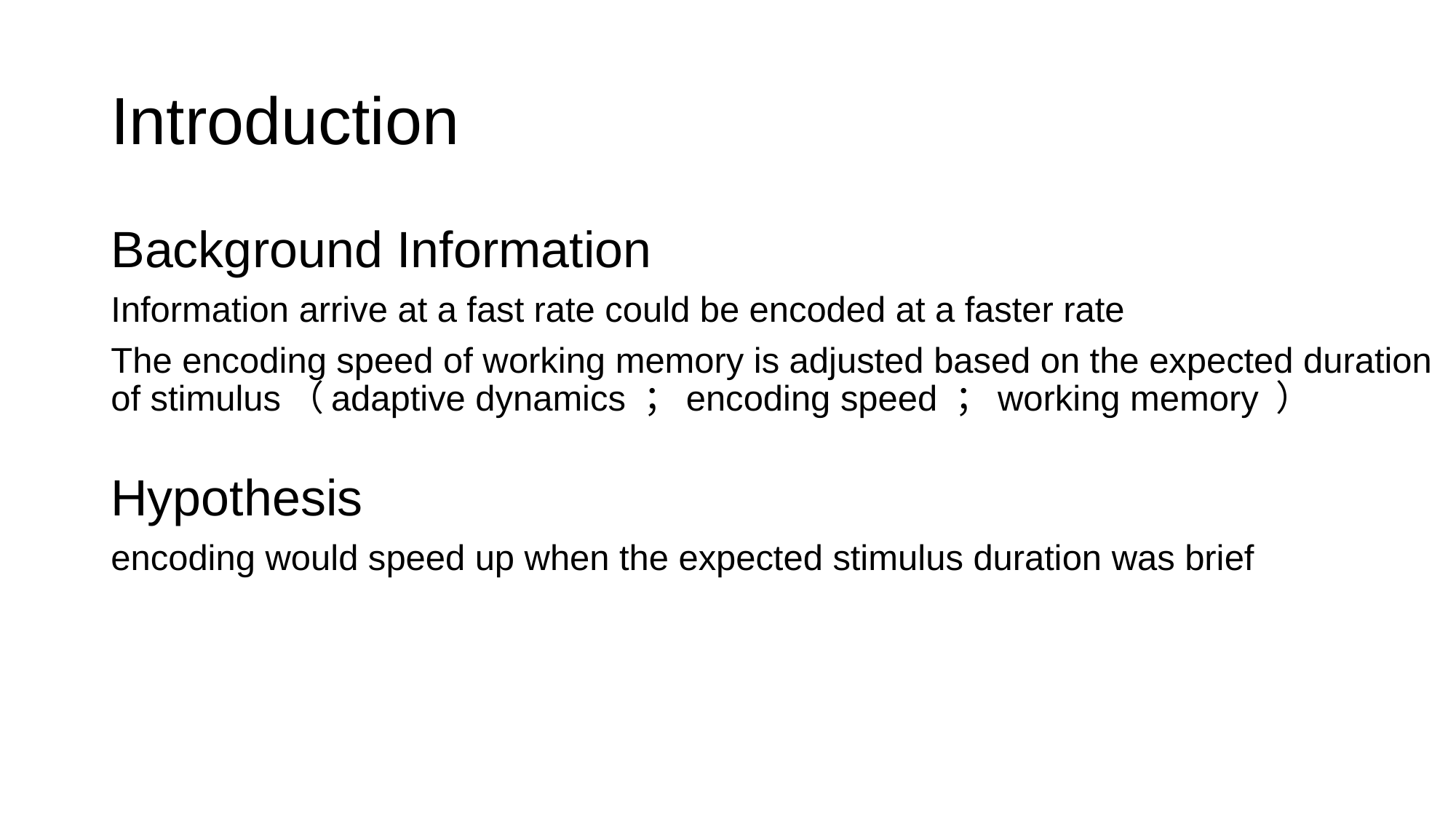

# Introduction
Background Information
Information arrive at a fast rate could be encoded at a faster rate
The encoding speed of working memory is adjusted based on the expected duration of stimulus（adaptive dynamics ；encoding speed ；working memory ）

Hypothesis
encoding would speed up when the expected stimulus duration was brief